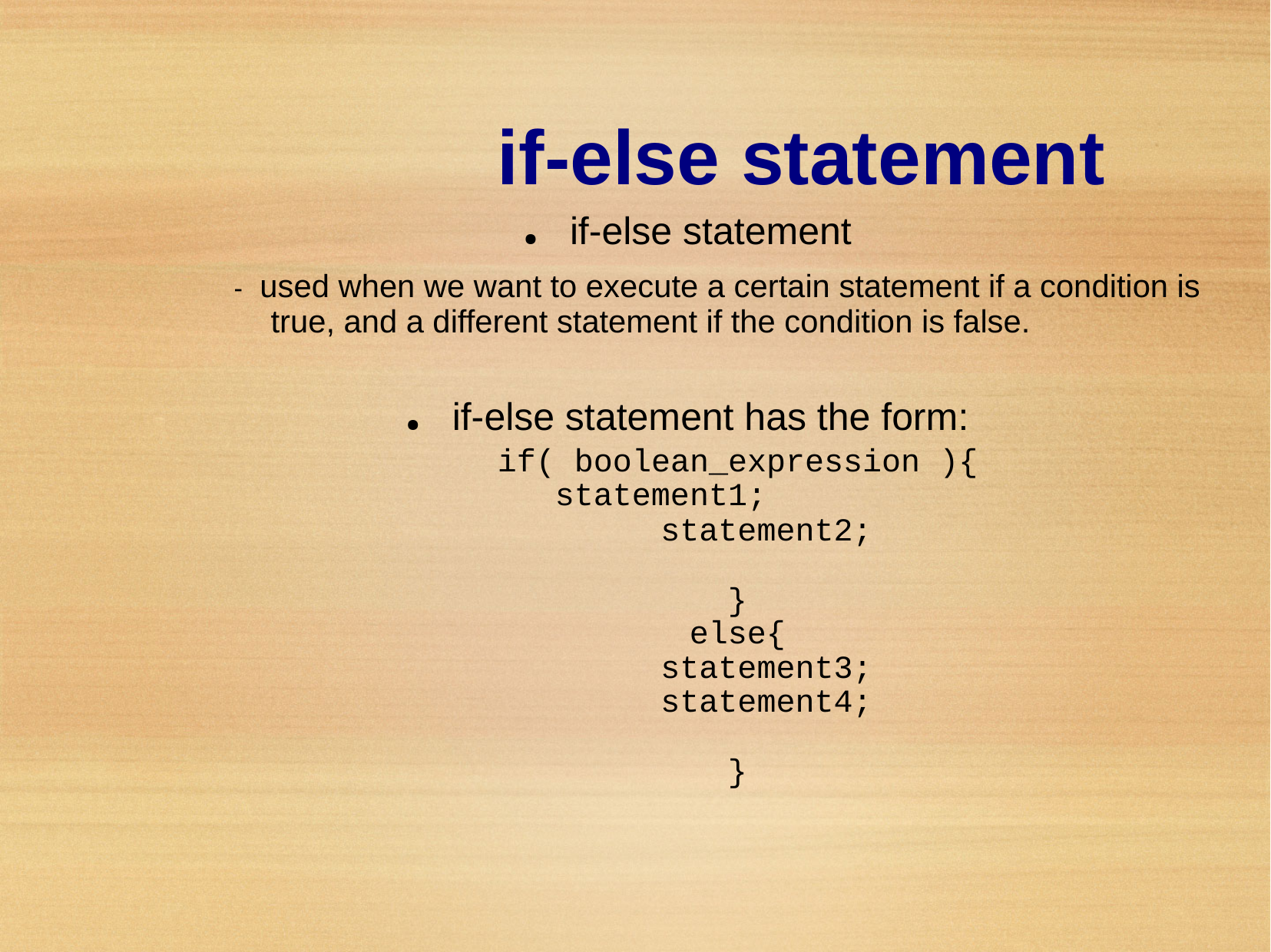

if-else statement

●   if-else statement

-  used when we want to execute a certain statement if a condition is
	true, and a different statement if the condition is false.

●   if-else statement has the form:

if( boolean_expression ){
	statement1;

statement2;

}

else{

statement3;
statement4;

}